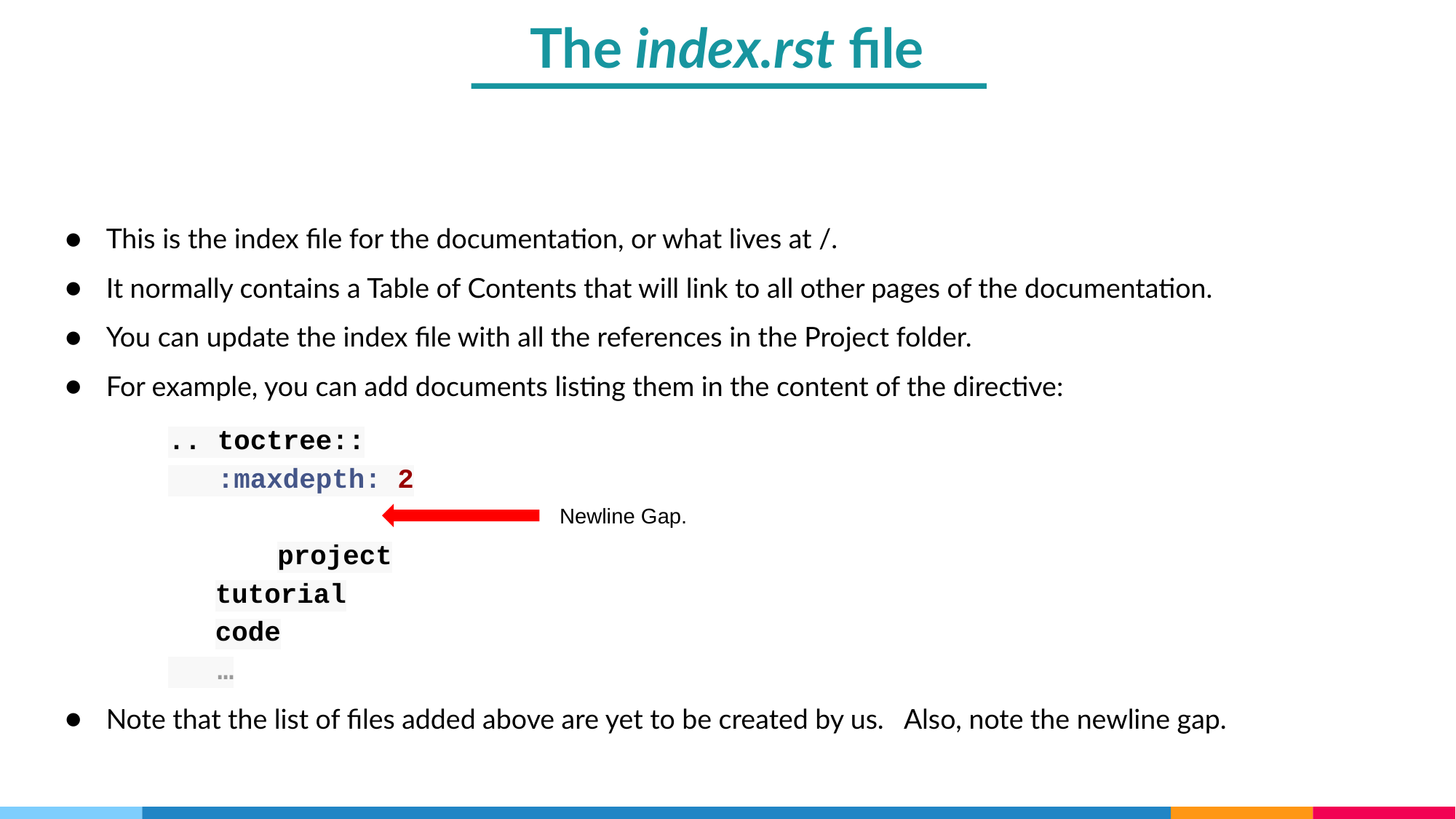

The index.rst file

This is the index file for the documentation, or what lives at /.
It normally contains a Table of Contents that will link to all other pages of the documentation.
You can update the index file with all the references in the Project folder.
For example, you can add documents listing them in the content of the directive:
.. toctree::
   :maxdepth: 2
	project
tutorial
code
   …
Note that the list of files added above are yet to be created by us.   Also, note the newline gap.
Newline Gap.